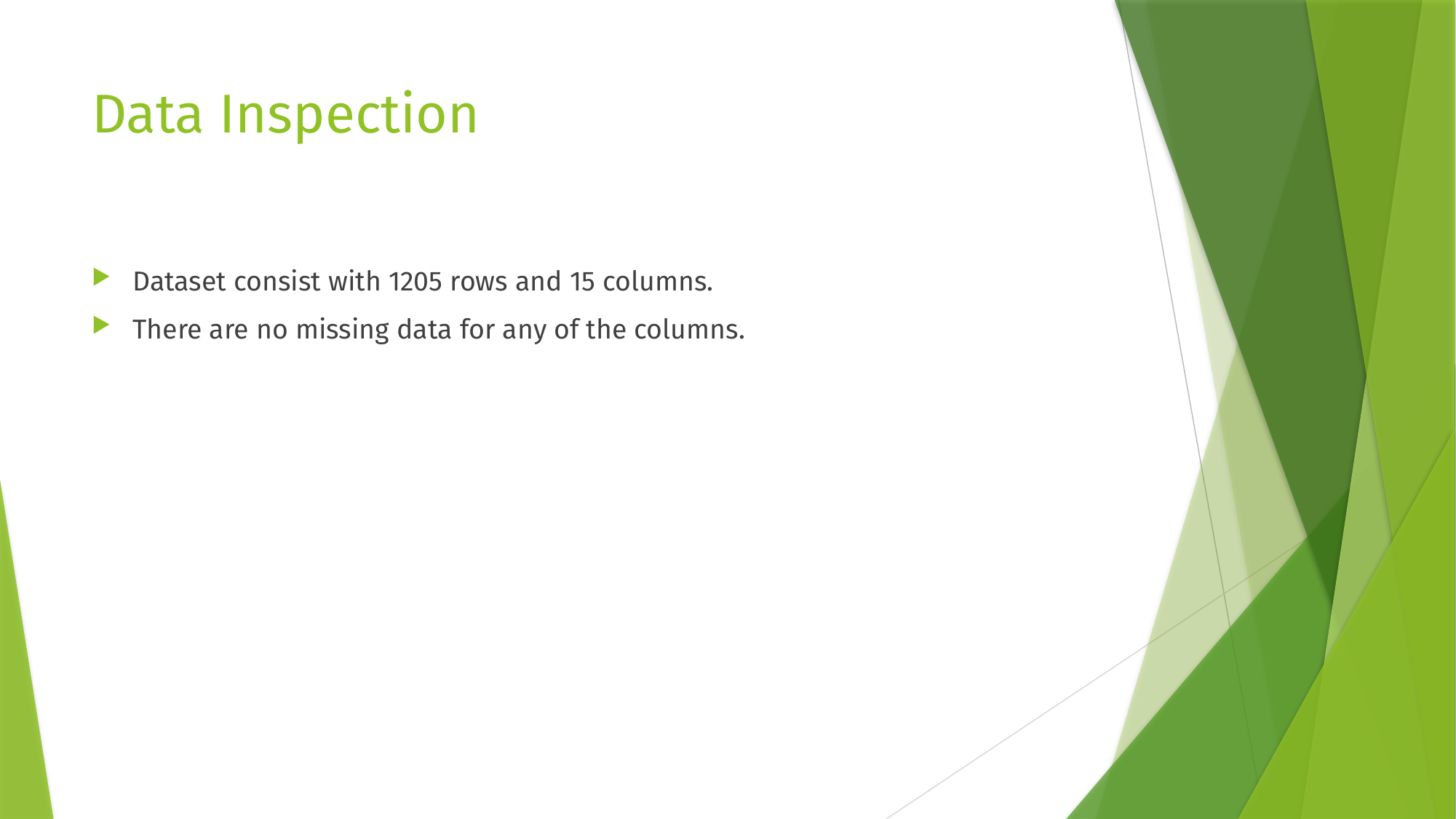

# Data Inspection
Dataset consist with 1205 rows and 15 columns.
There are no missing data for any of the columns.